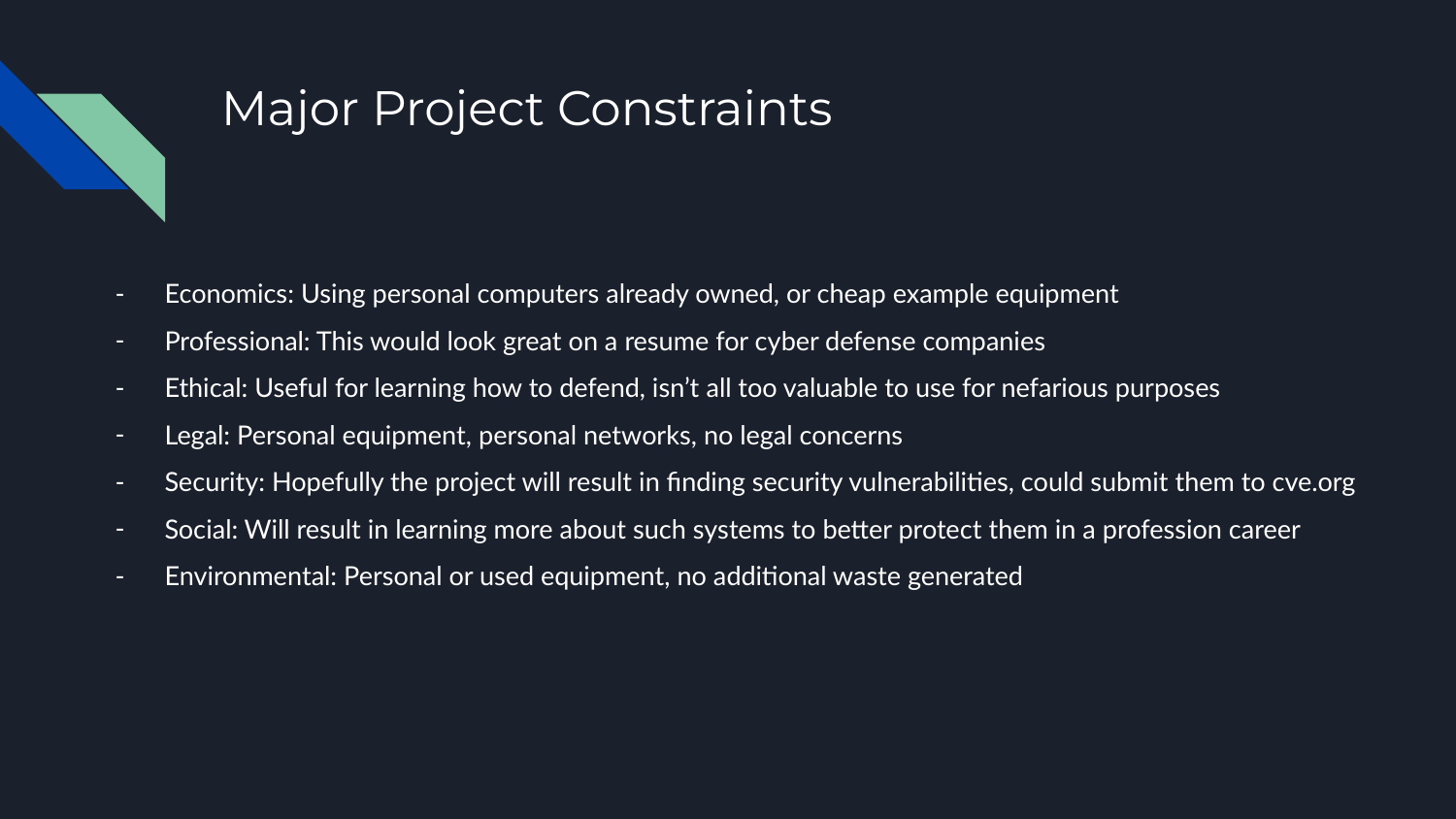

# Major Project Constraints
Economics: Using personal computers already owned, or cheap example equipment
Professional: This would look great on a resume for cyber defense companies
Ethical: Useful for learning how to defend, isn’t all too valuable to use for nefarious purposes
Legal: Personal equipment, personal networks, no legal concerns
Security: Hopefully the project will result in finding security vulnerabilities, could submit them to cve.org
Social: Will result in learning more about such systems to better protect them in a profession career
Environmental: Personal or used equipment, no additional waste generated